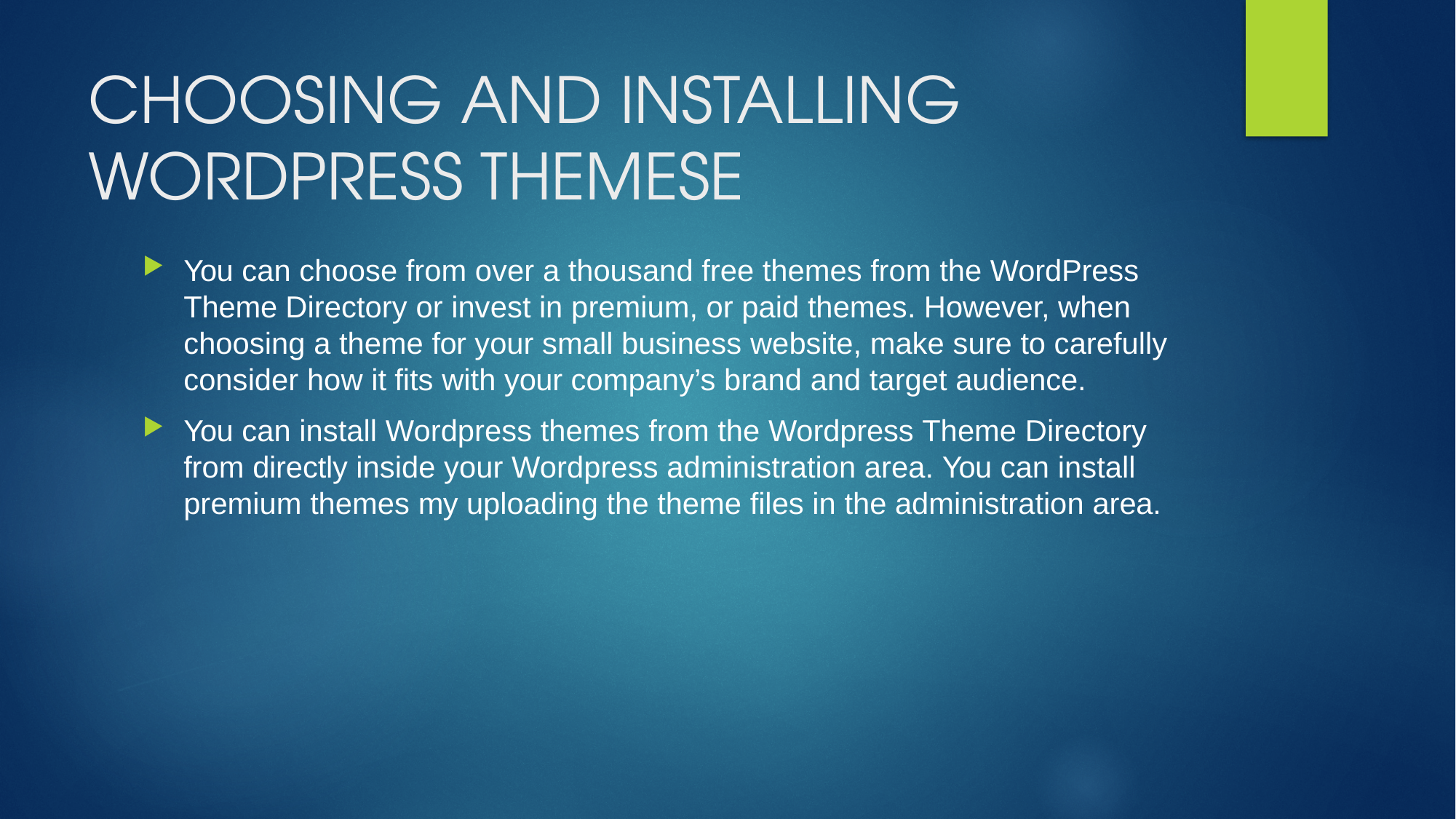

# CHOOSING AND INSTALLING WORDPRESS THEMESE
You can choose from over a thousand free themes from the WordPress Theme Directory or invest in premium, or paid themes. However, when choosing a theme for your small business website, make sure to carefully consider how it fits with your company’s brand and target audience.
You can install Wordpress themes from the Wordpress Theme Directory from directly inside your Wordpress administration area. You can install premium themes my uploading the theme files in the administration area.